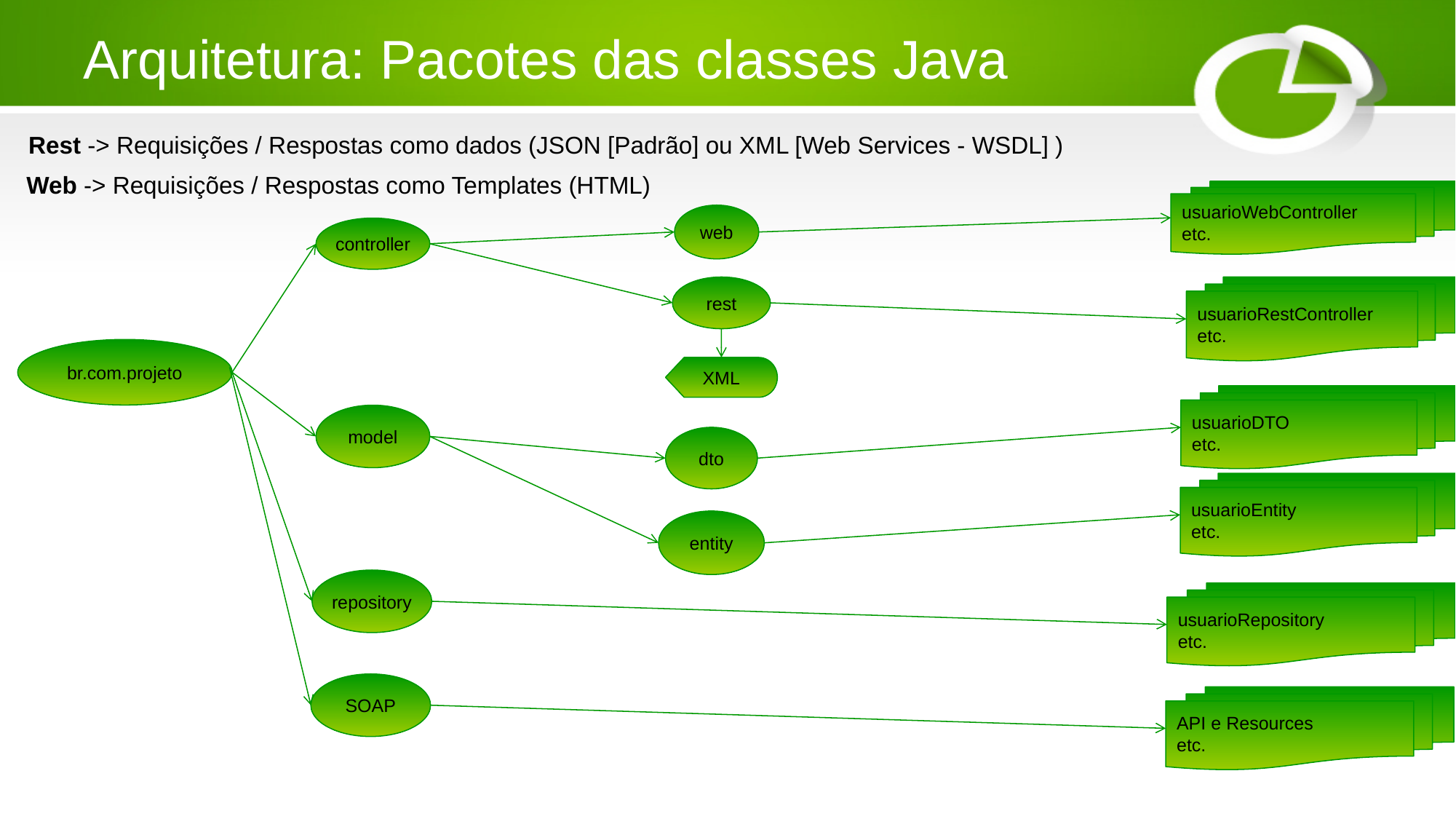

# Arquitetura: Pacotes das classes Java
Rest -> Requisições / Respostas como dados (JSON [Padrão] ou XML [Web Services - WSDL] )
Web -> Requisições / Respostas como Templates (HTML)
usuarioWebController
etc.
web
controller
usuarioRestController
etc.
rest
br.com.projeto
XML
usuarioDTO
etc.
model
dto
usuarioEntity
etc.
entity
repository
usuarioRepository
etc.
SOAP
API e Resources
etc.